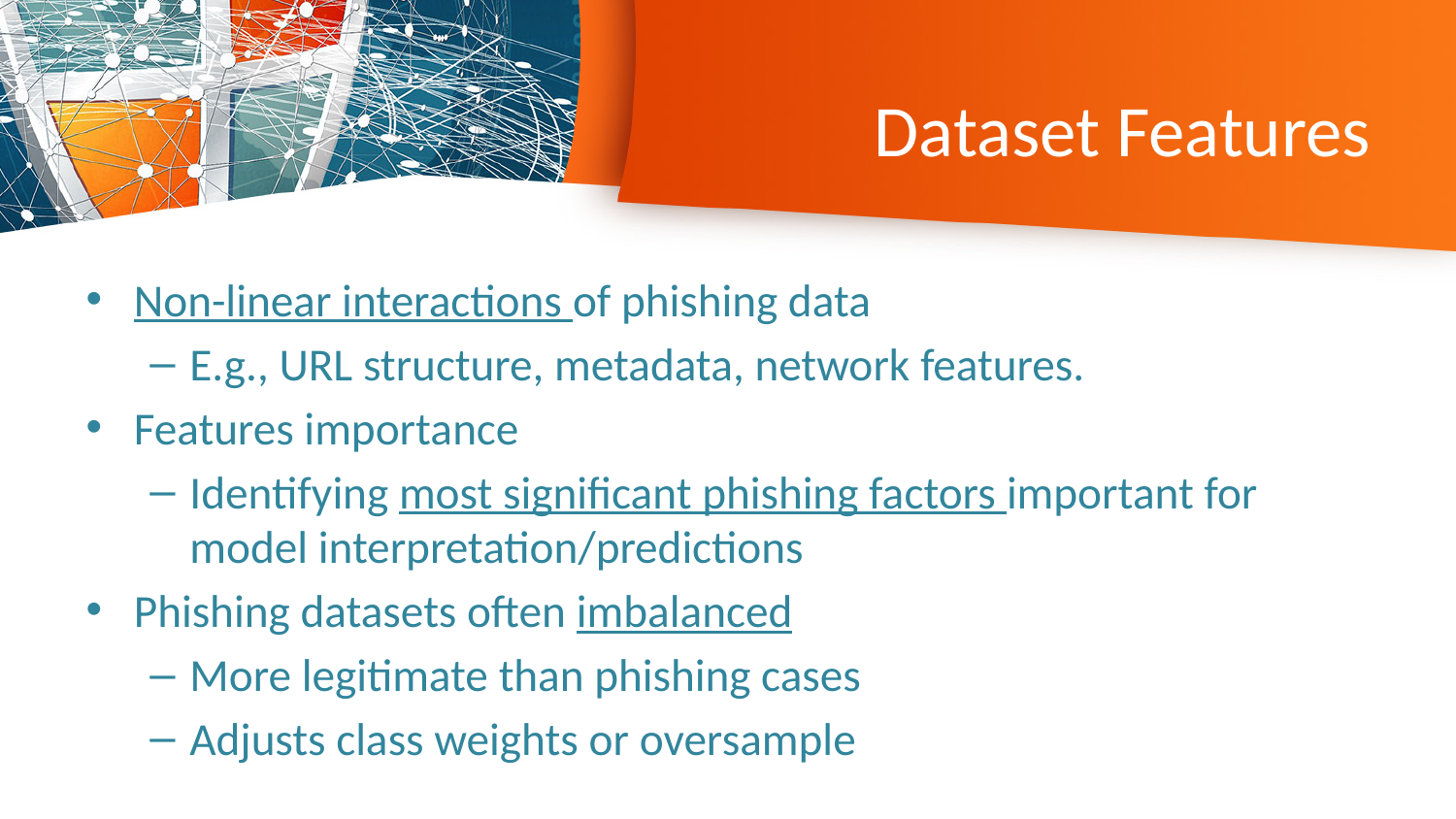

# Dataset Features
Non-linear interactions of phishing data
E.g., URL structure, metadata, network features.
Features importance
Identifying most significant phishing factors important for model interpretation/predictions
Phishing datasets often imbalanced
More legitimate than phishing cases
Adjusts class weights or oversample